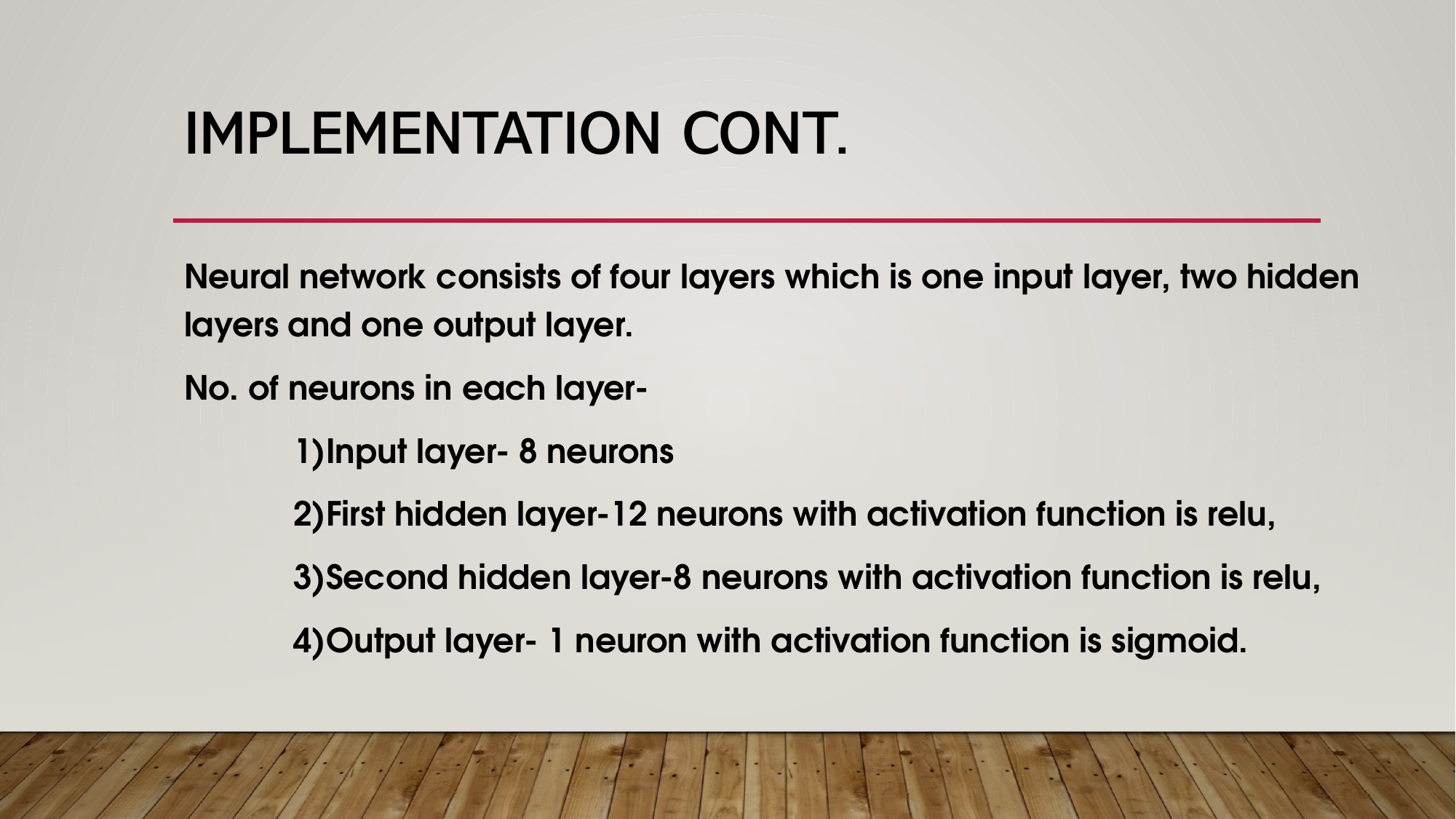

# Implementation CONT.
Neural network consists of four layers which is one input layer, two hidden layers and one output layer.
No. of neurons in each layer-
	1)Input layer- 8 neurons
	2)First hidden layer-12 neurons with activation function is relu,
	3)Second hidden layer-8 neurons with activation function is relu,
	4)Output layer- 1 neuron with activation function is sigmoid.